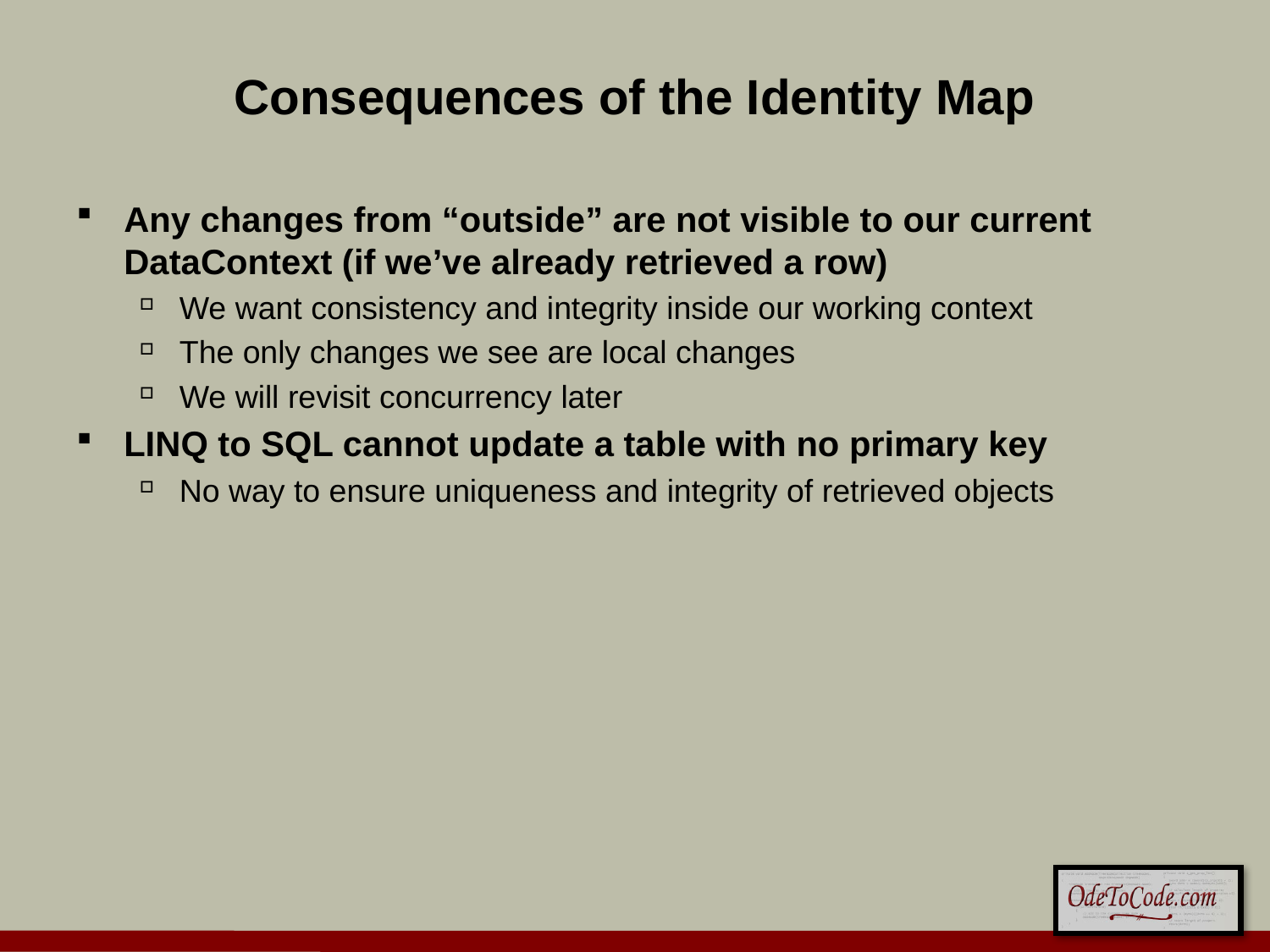

# Consequences of the Identity Map
Any changes from “outside” are not visible to our current DataContext (if we’ve already retrieved a row)
We want consistency and integrity inside our working context
The only changes we see are local changes
We will revisit concurrency later
LINQ to SQL cannot update a table with no primary key
No way to ensure uniqueness and integrity of retrieved objects